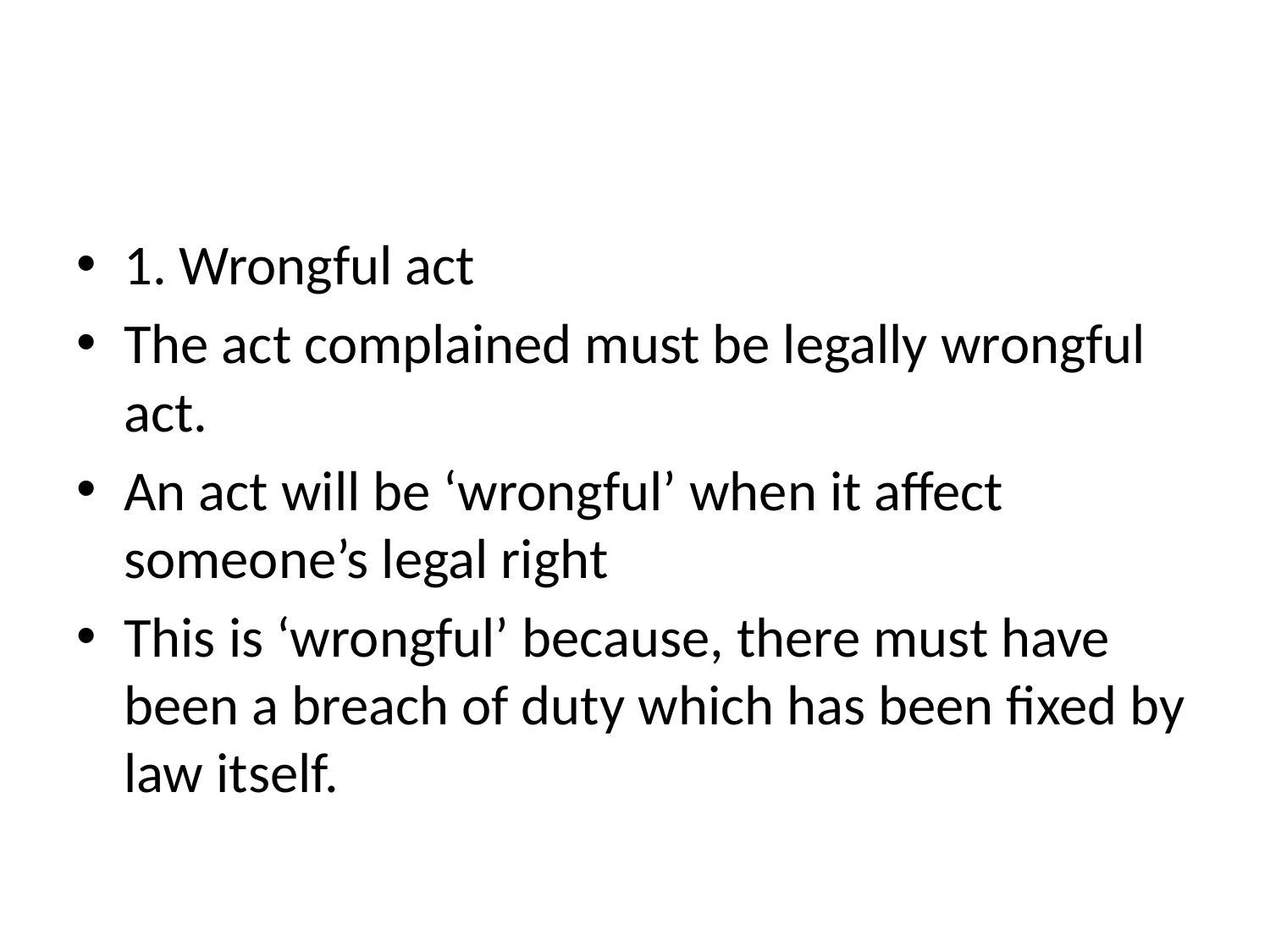

1. Wrongful act
The act complained must be legally wrongful act.
An act will be ‘wrongful’ when it affect someone’s legal right
This is ‘wrongful’ because, there must have been a breach of duty which has been fixed by law itself.